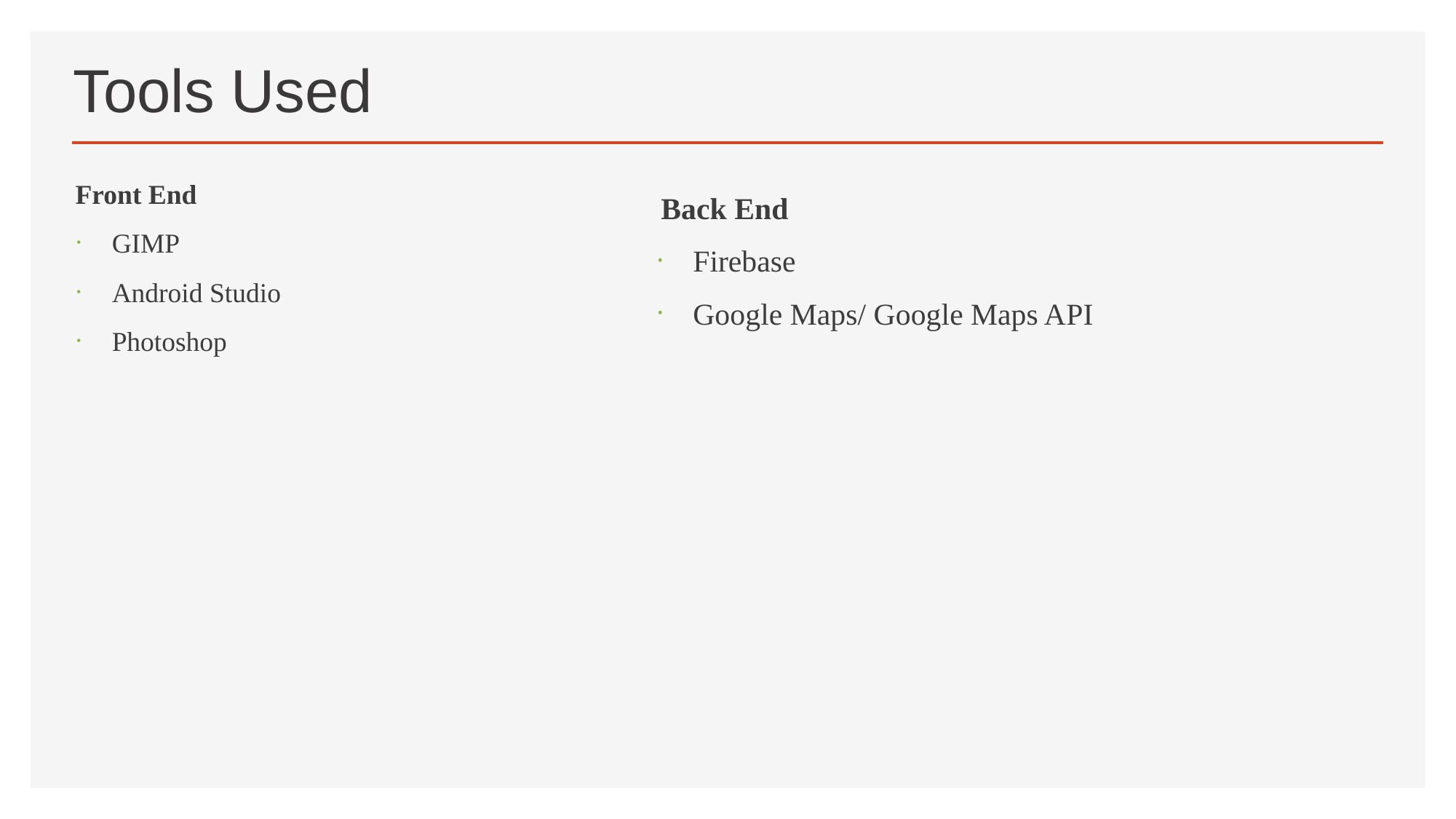

# Tools Used
Front End
GIMP
Android Studio
Photoshop

 Back End
Firebase
Google Maps/ Google Maps API